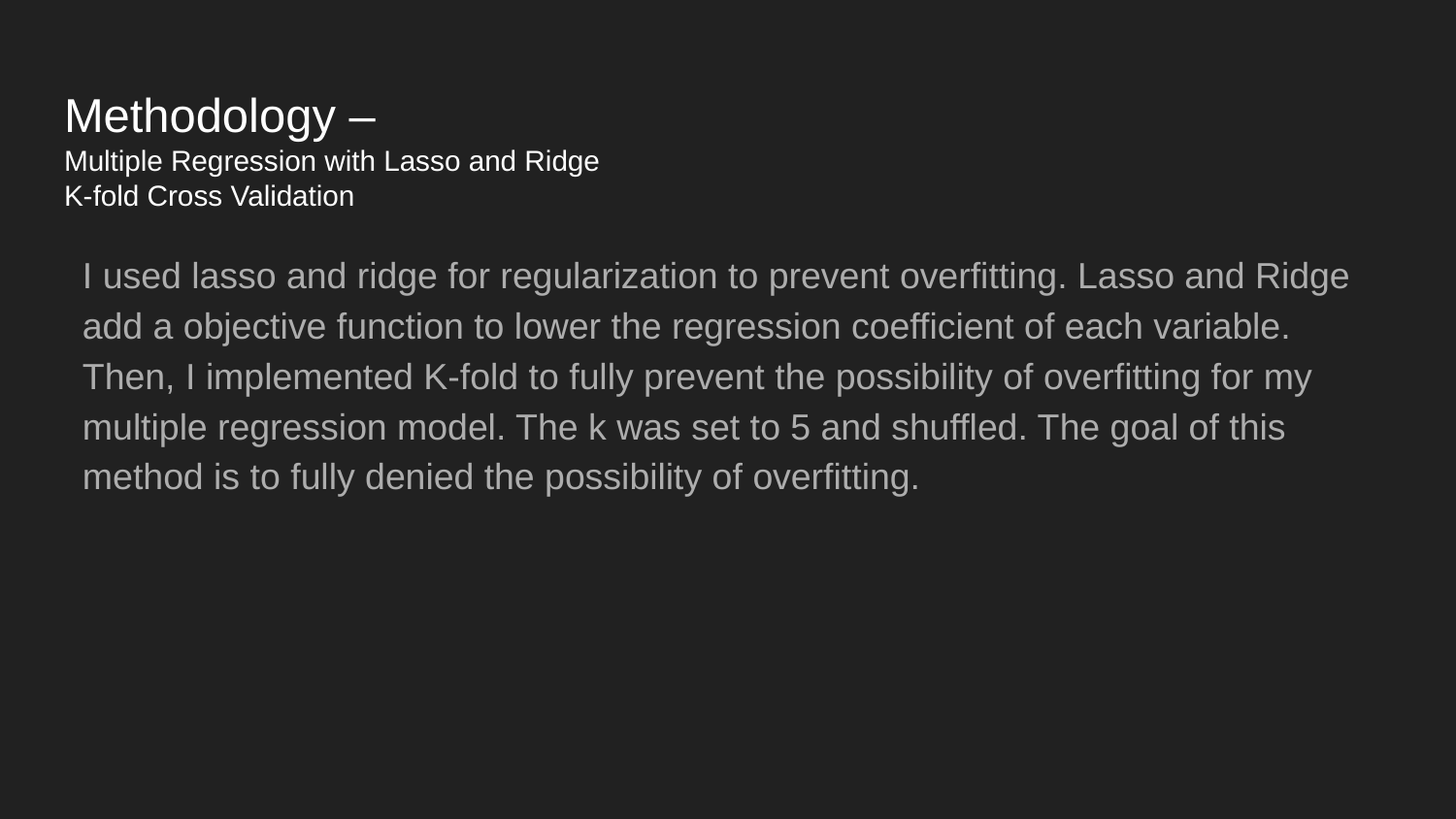

# Methodology – Multiple Regression with Lasso and Ridge K-fold Cross Validation
I used lasso and ridge for regularization to prevent overfitting. Lasso and Ridge add a objective function to lower the regression coefficient of each variable.
Then, I implemented K-fold to fully prevent the possibility of overfitting for my multiple regression model. The k was set to 5 and shuffled. The goal of this method is to fully denied the possibility of overfitting.